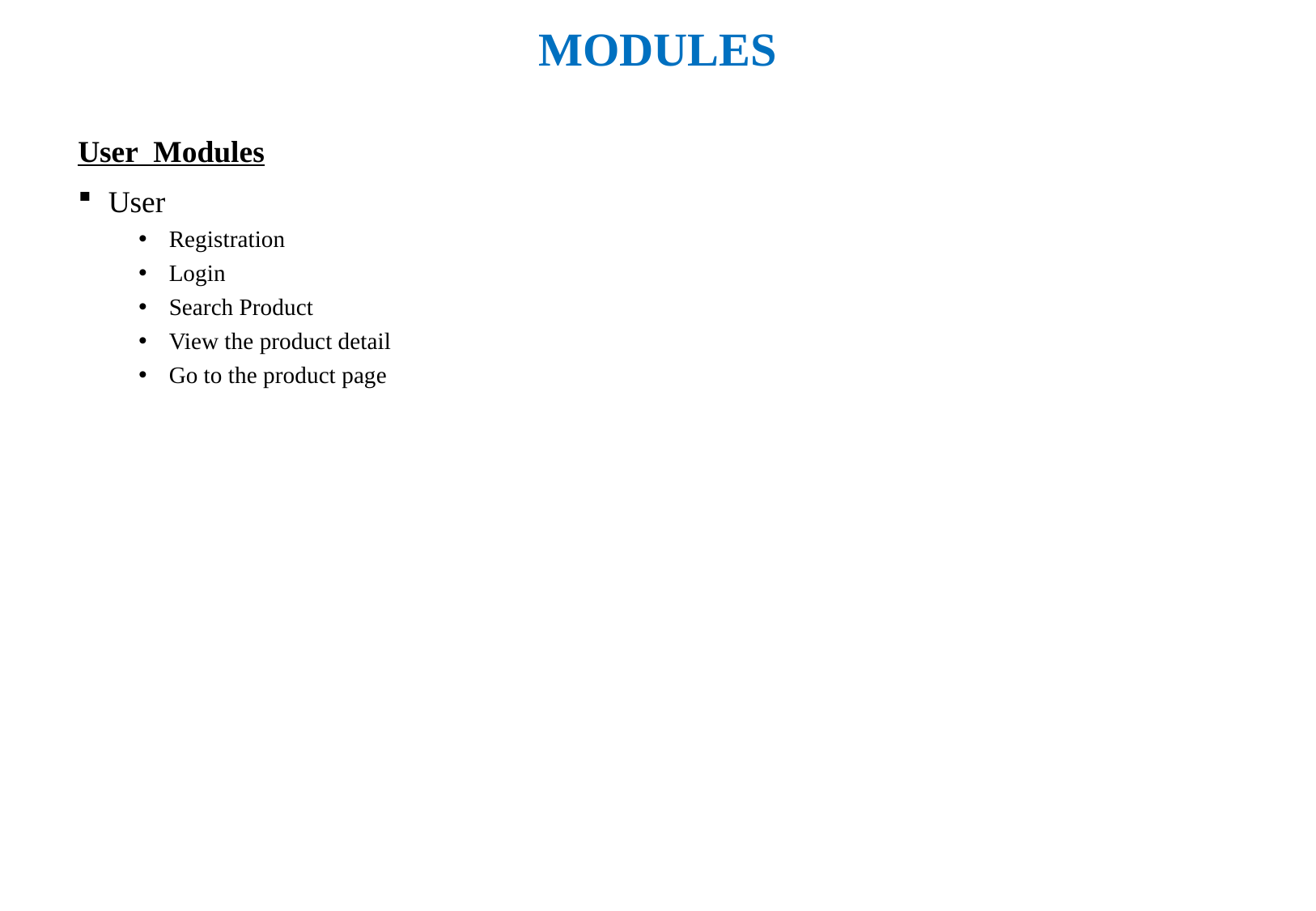

# MODULES
User  Modules
User
Registration
Login
Search Product
View the product detail
Go to the product page